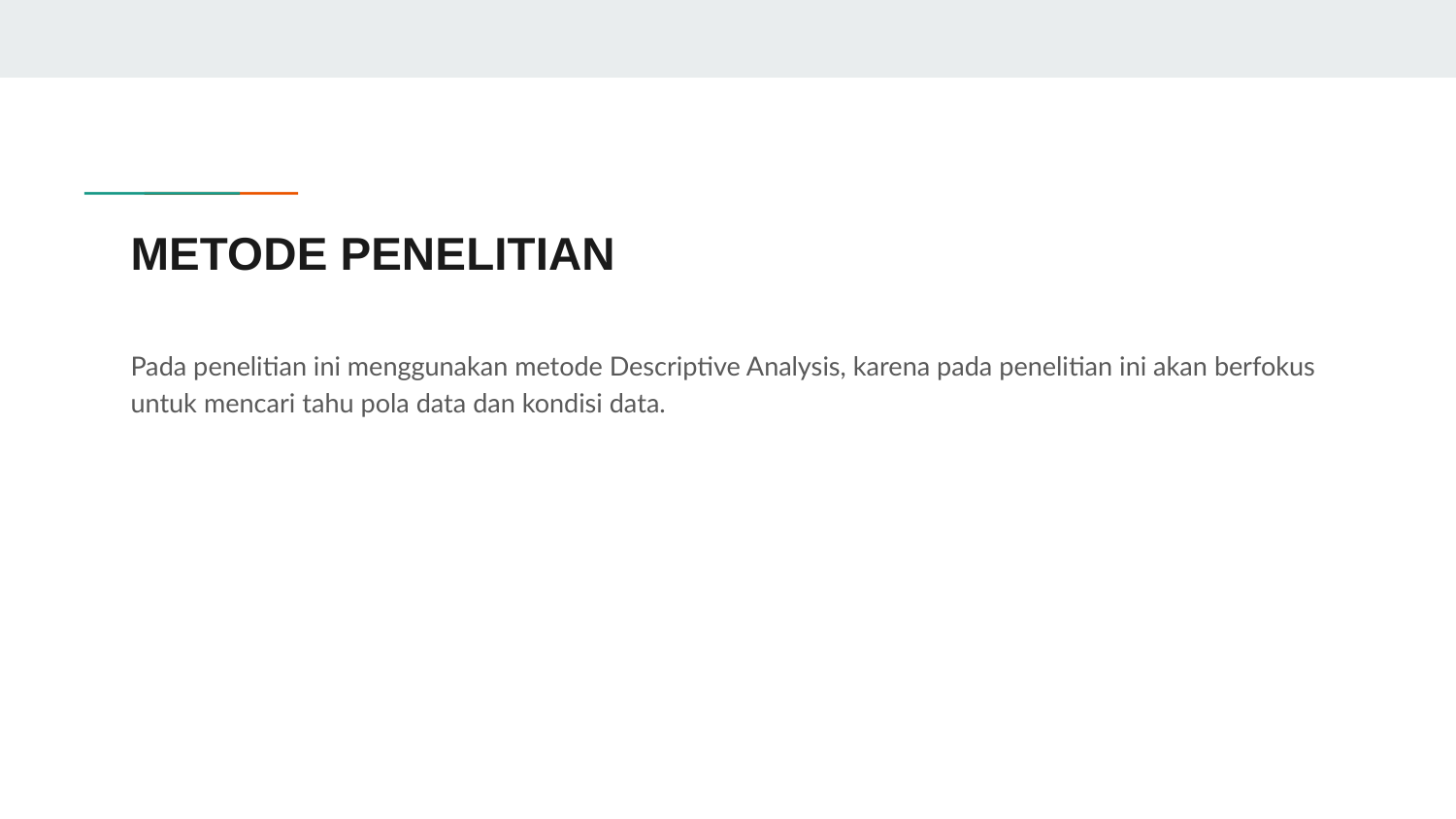

# METODE PENELITIAN
Pada penelitian ini menggunakan metode Descriptive Analysis, karena pada penelitian ini akan berfokus untuk mencari tahu pola data dan kondisi data.